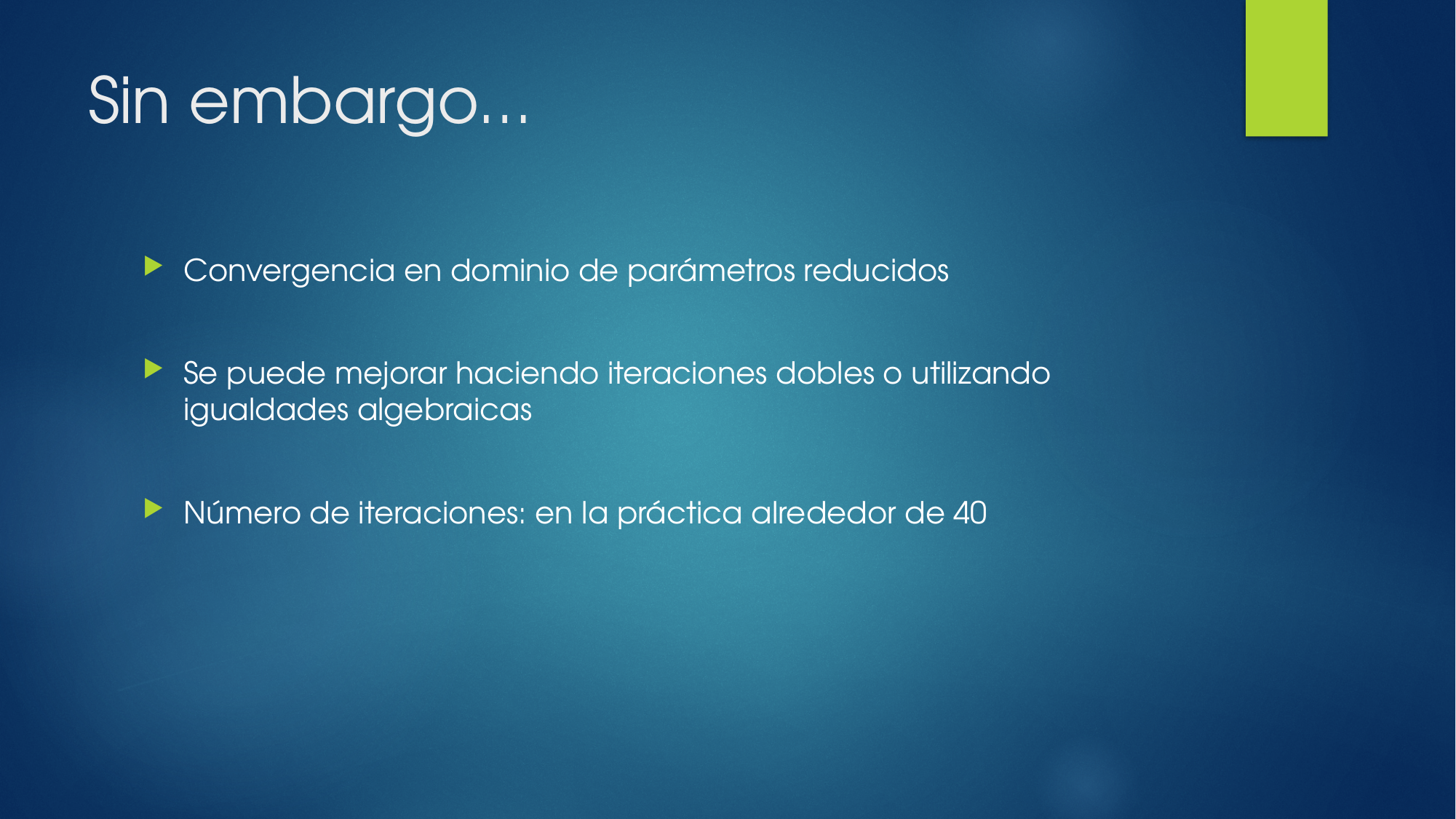

# Sin embargo…
Convergencia en dominio de parámetros reducidos

Se puede mejorar haciendo iteraciones dobles o utilizando igualdades algebraicas

Número de iteraciones: en la práctica alrededor de 40